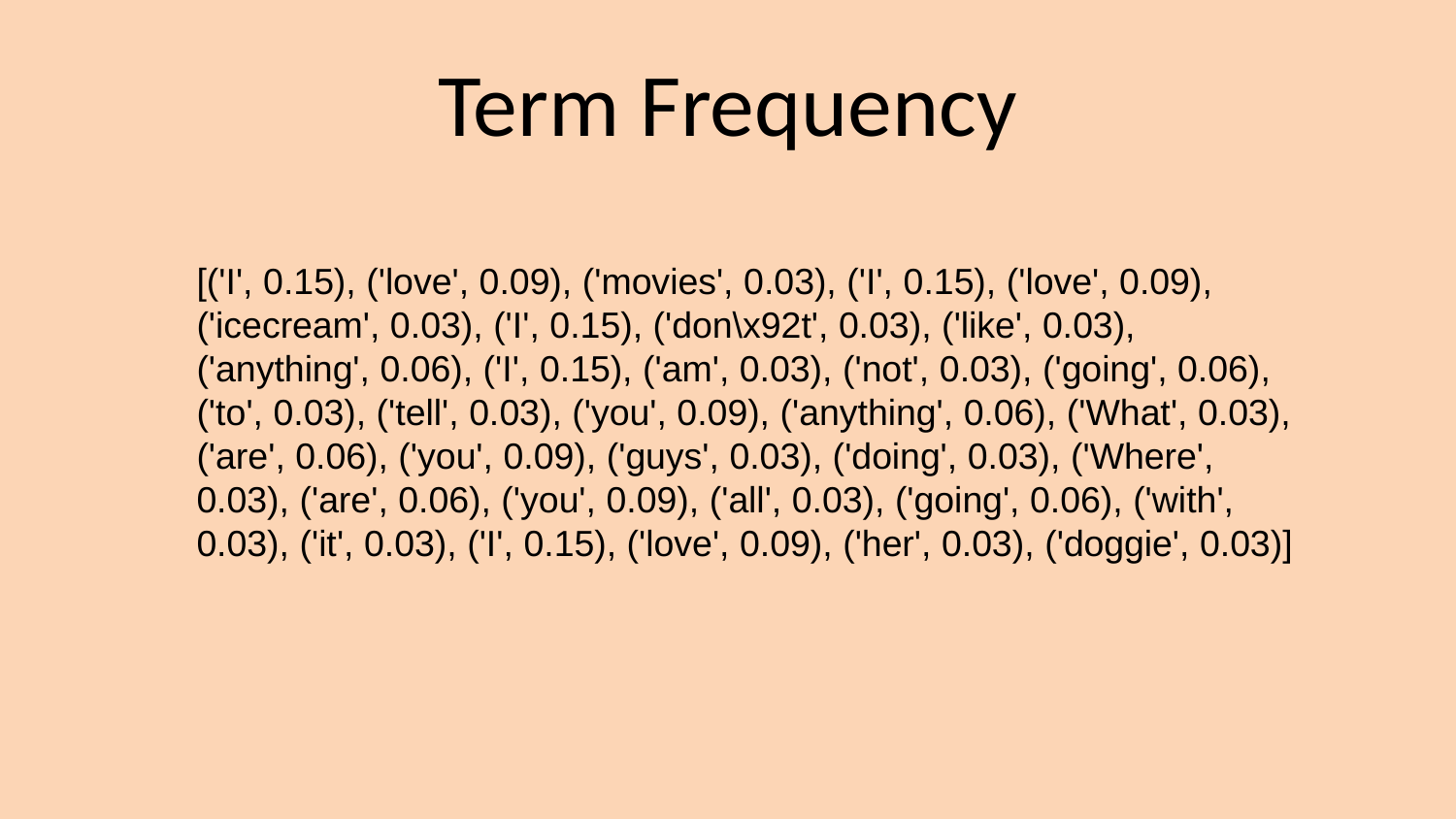

# Term Frequency
[('I', 0.15), ('love', 0.09), ('movies', 0.03), ('I', 0.15), ('love', 0.09), ('icecream', 0.03), ('I', 0.15), ('don\x92t', 0.03), ('like', 0.03), ('anything', 0.06), ('I', 0.15), ('am', 0.03), ('not', 0.03), ('going', 0.06), ('to', 0.03), ('tell', 0.03), ('you', 0.09), ('anything', 0.06), ('What', 0.03), ('are', 0.06), ('you', 0.09), ('guys', 0.03), ('doing', 0.03), ('Where', 0.03), ('are', 0.06), ('you', 0.09), ('all', 0.03), ('going', 0.06), ('with', 0.03), ('it', 0.03), ('I', 0.15), ('love', 0.09), ('her', 0.03), ('doggie', 0.03)]